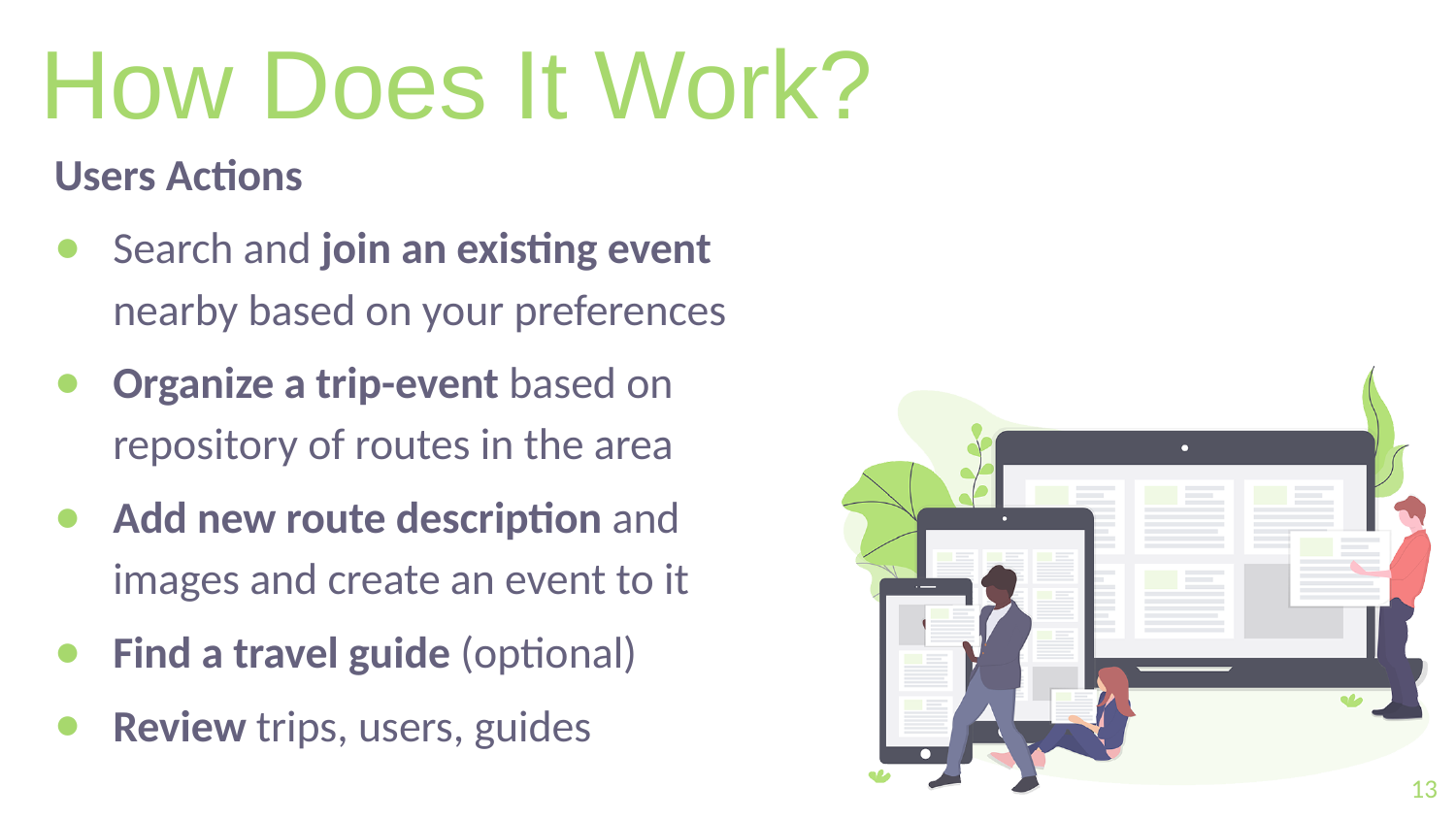

How Does It Work?
Users Actions
Search and join an existing event nearby based on your preferences
Organize a trip-event based on repository of routes in the area
Add new route description and images and create an event to it
Find a travel guide (optional)
Review trips, users, guides
13